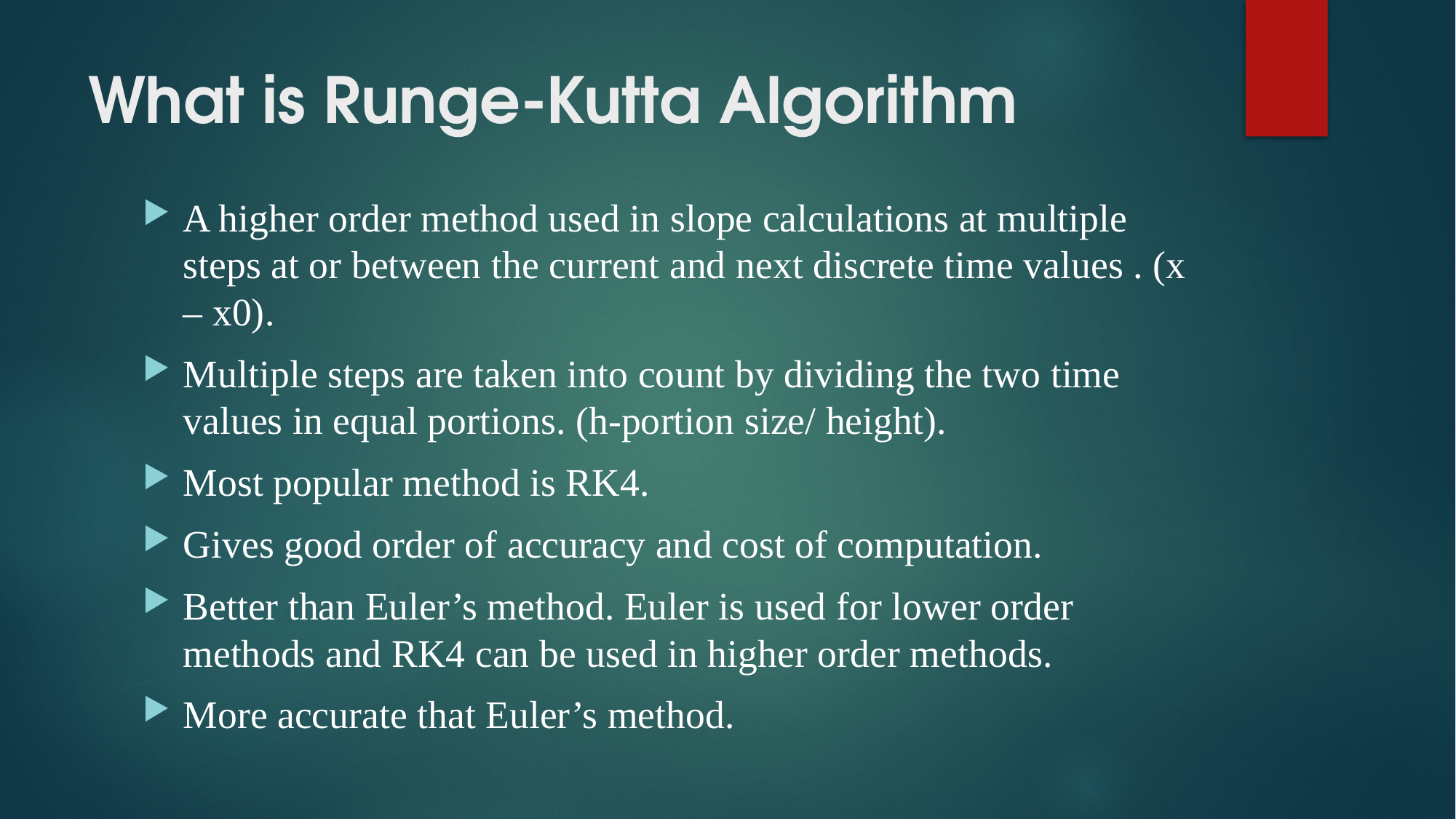

# What is Runge-Kutta Algorithm
A higher order method used in slope calculations at multiple steps at or between the current and next discrete time values . (x – x0).
Multiple steps are taken into count by dividing the two time values in equal portions. (h-portion size/ height).
Most popular method is RK4.
Gives good order of accuracy and cost of computation.
Better than Euler’s method. Euler is used for lower order methods and RK4 can be used in higher order methods.
More accurate that Euler’s method.